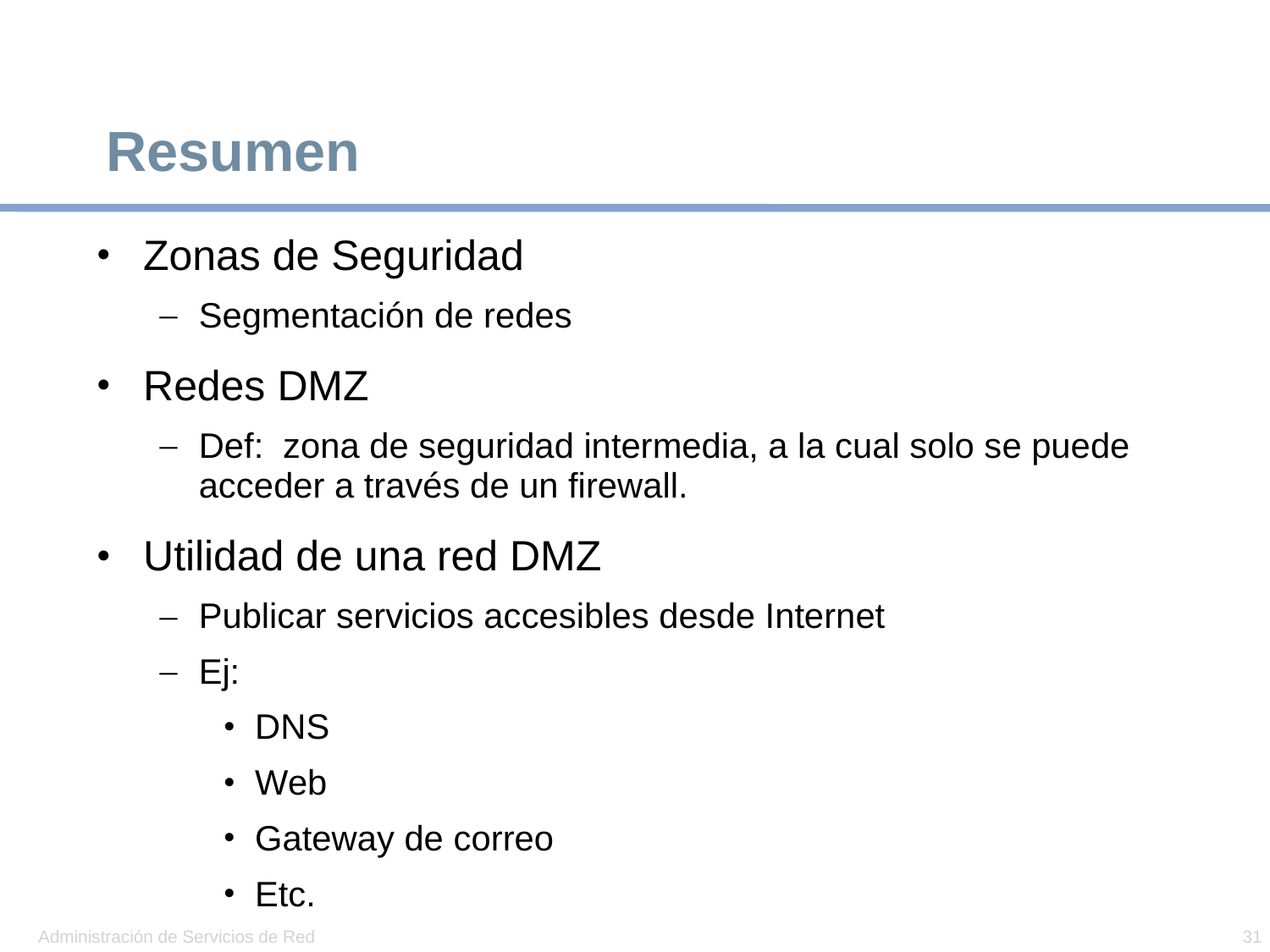

# Resumen
Zonas de Seguridad
Segmentación de redes
Redes DMZ
Def:  zona de seguridad intermedia, a la cual solo se puede acceder a través de un firewall.
Utilidad de una red DMZ
Publicar servicios accesibles desde Internet
Ej:
DNS
Web
Gateway de correo
Etc.